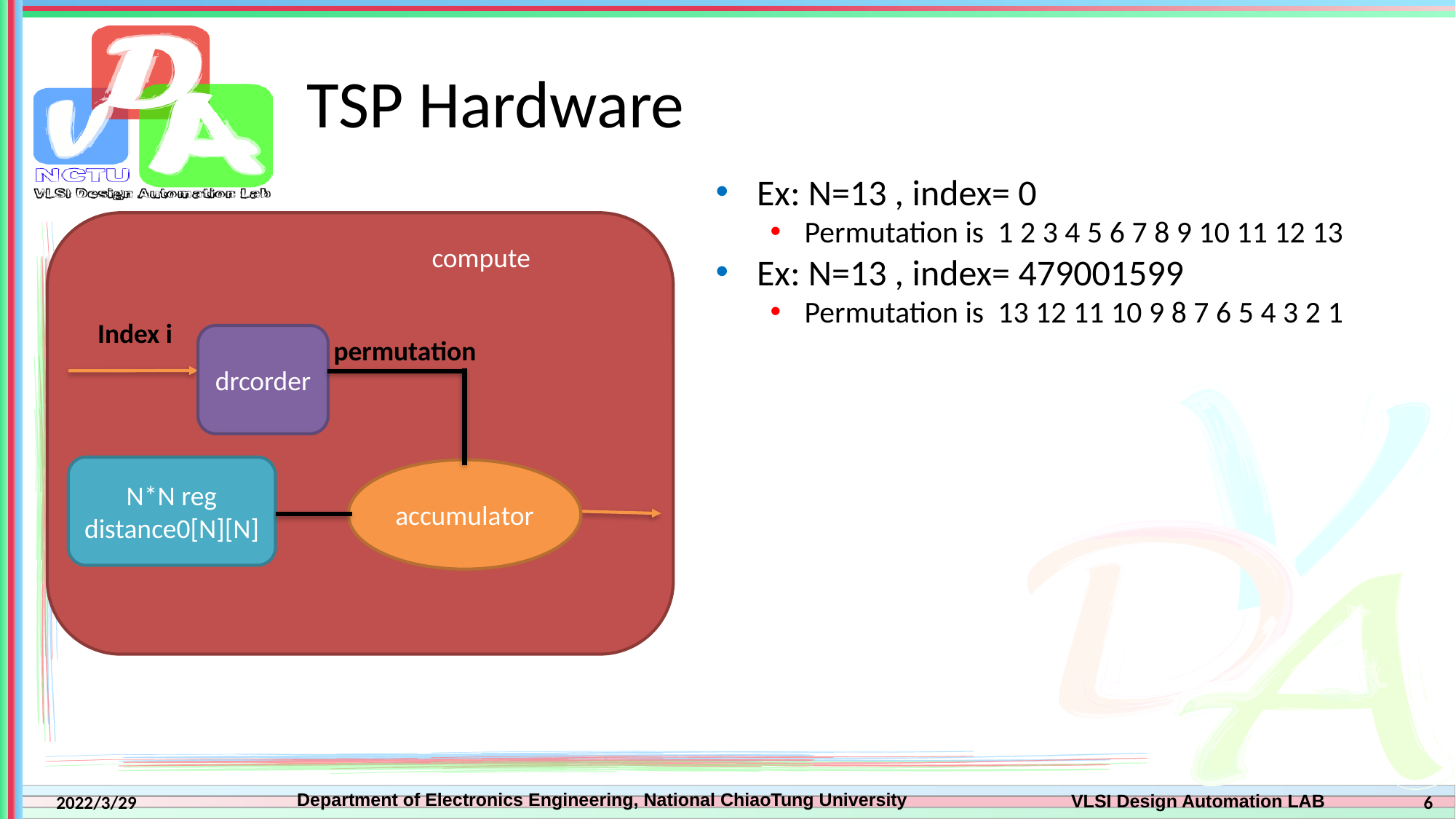

# TSP Hardware
Ex: N=13 , index= 0
Permutation is  1 2 3 4 5 6 7 8 9 10 11 12 13
Ex: N=13 , index= 479001599
Permutation is  13 12 11 10 9 8 7 6 5 4 3 2 1

compute
  Index i
drcorder
  permutation
N*N reg
distance0[N][N]
accumulator
6
2022/3/29